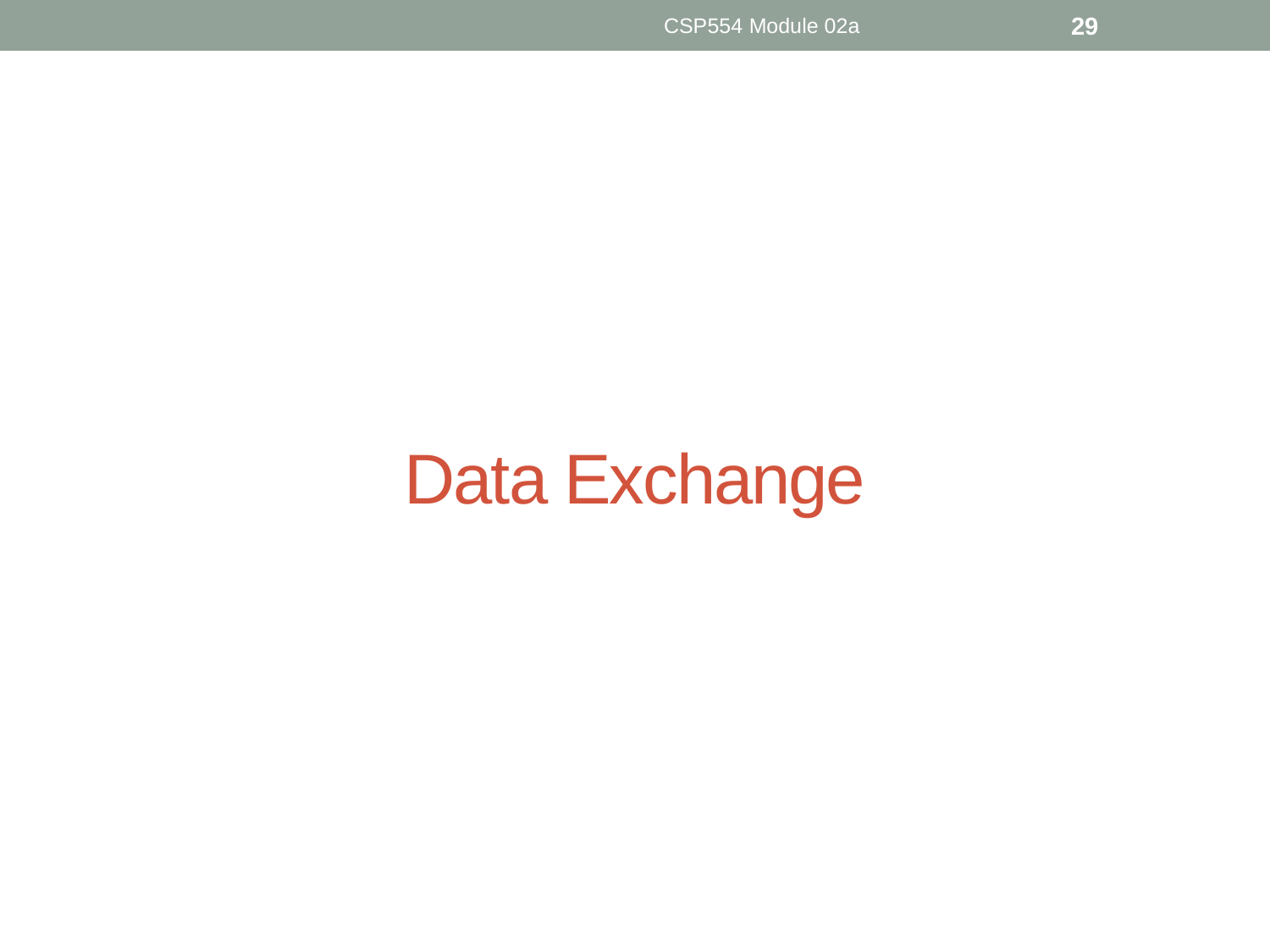

CSP554 Module 02a
29
# Data Exchange